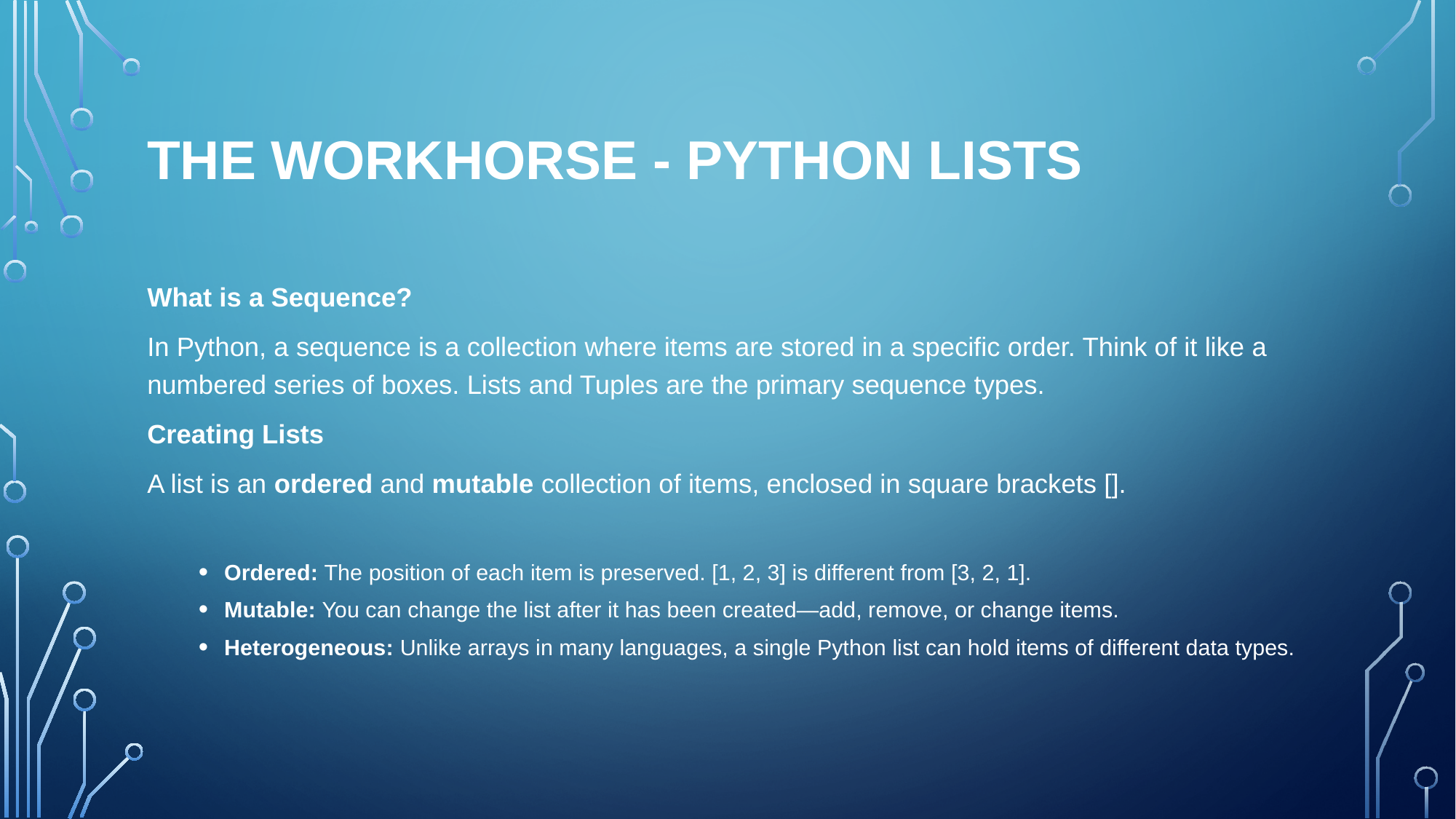

# The Workhorse - Python Lists
What is a Sequence?
In Python, a sequence is a collection where items are stored in a specific order. Think of it like a numbered series of boxes. Lists and Tuples are the primary sequence types.
Creating Lists
A list is an ordered and mutable collection of items, enclosed in square brackets [].

Ordered: The position of each item is preserved. [1, 2, 3] is different from [3, 2, 1].
Mutable: You can change the list after it has been created—add, remove, or change items.
Heterogeneous: Unlike arrays in many languages, a single Python list can hold items of different data types.